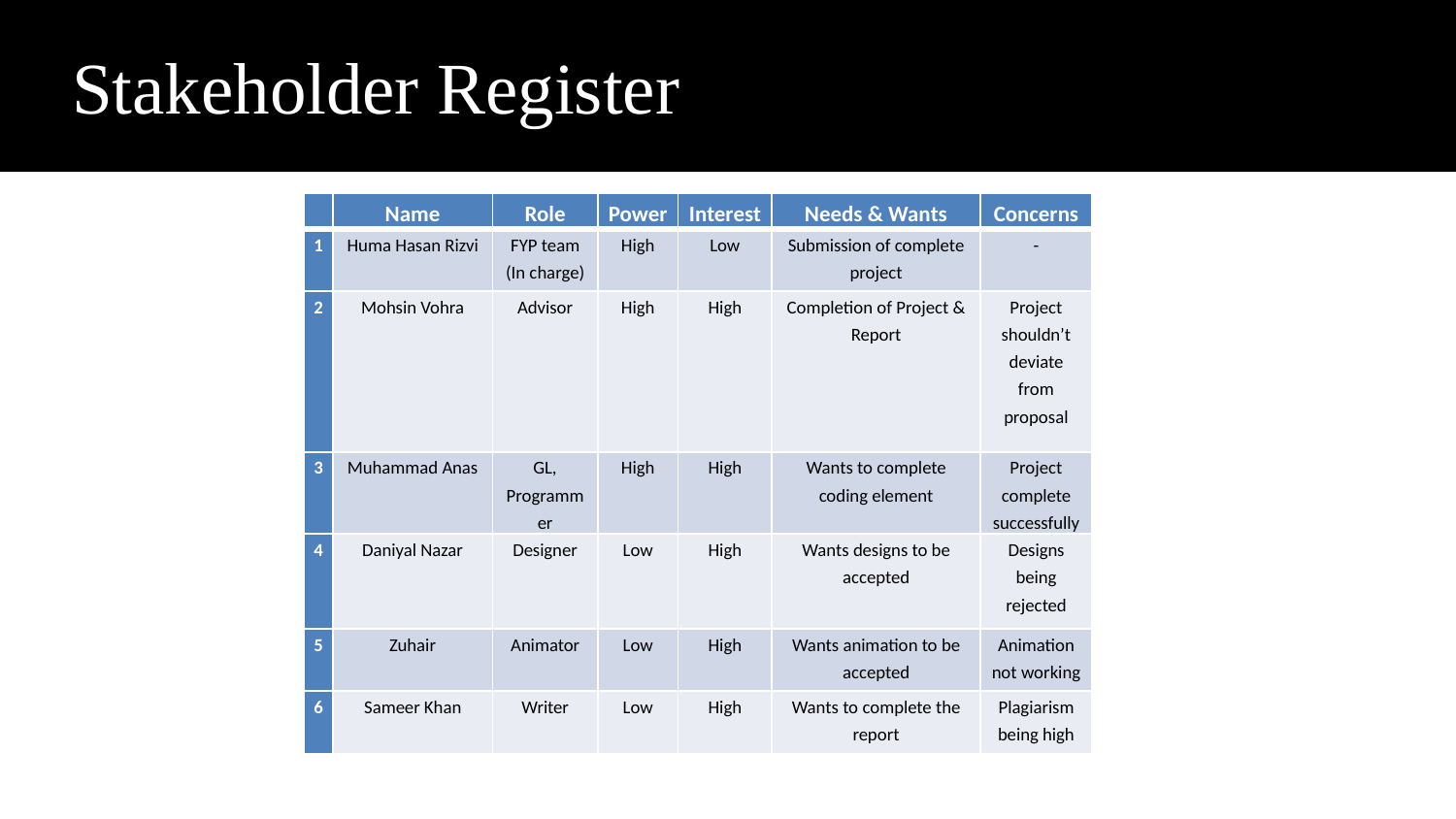

# Stakeholder Register
|  | Name | Role | Power | Interest | Needs & Wants | Concerns |
| --- | --- | --- | --- | --- | --- | --- |
| 1 | Huma Hasan Rizvi | FYP team (In charge) | High | Low | Submission of complete project | - |
| 2 | Mohsin Vohra | Advisor | High | High | Completion of Project & Report | Project shouldn’t deviate from proposal |
| 3 | Muhammad Anas | GL, Programmer | High | High | Wants to complete coding element | Project complete successfully |
| 4 | Daniyal Nazar | Designer | Low | High | Wants designs to be accepted | Designs being rejected |
| 5 | Zuhair | Animator | Low | High | Wants animation to be accepted | Animation not working |
| 6 | Sameer Khan | Writer | Low | High | Wants to complete the report | Plagiarism being high |